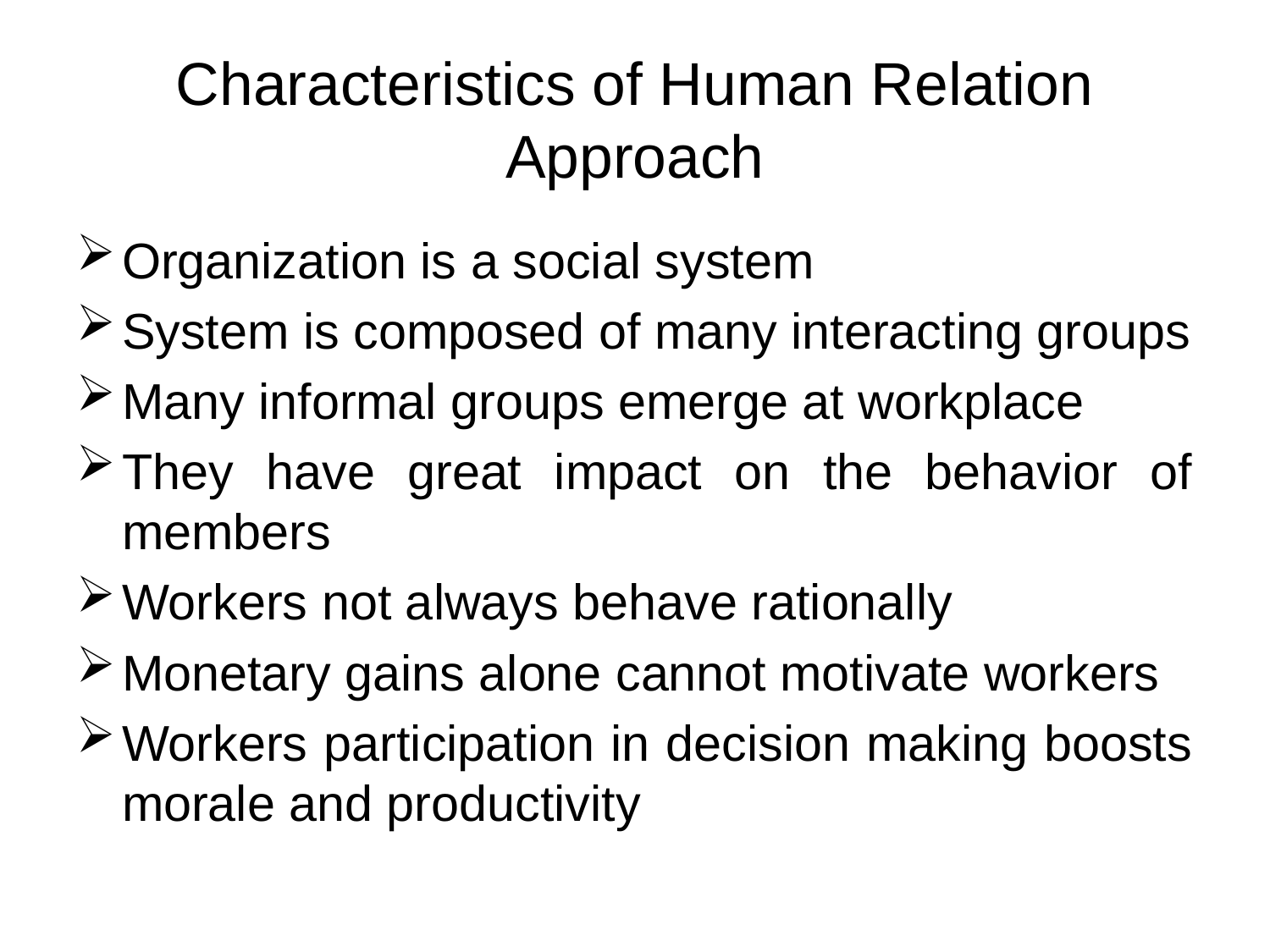

# Characteristics of Human Relation Approach
Organization is a social system
System is composed of many interacting groups
Many informal groups emerge at workplace
They have great impact on the behavior of members
Workers not always behave rationally
Monetary gains alone cannot motivate workers
Workers participation in decision making boosts morale and productivity